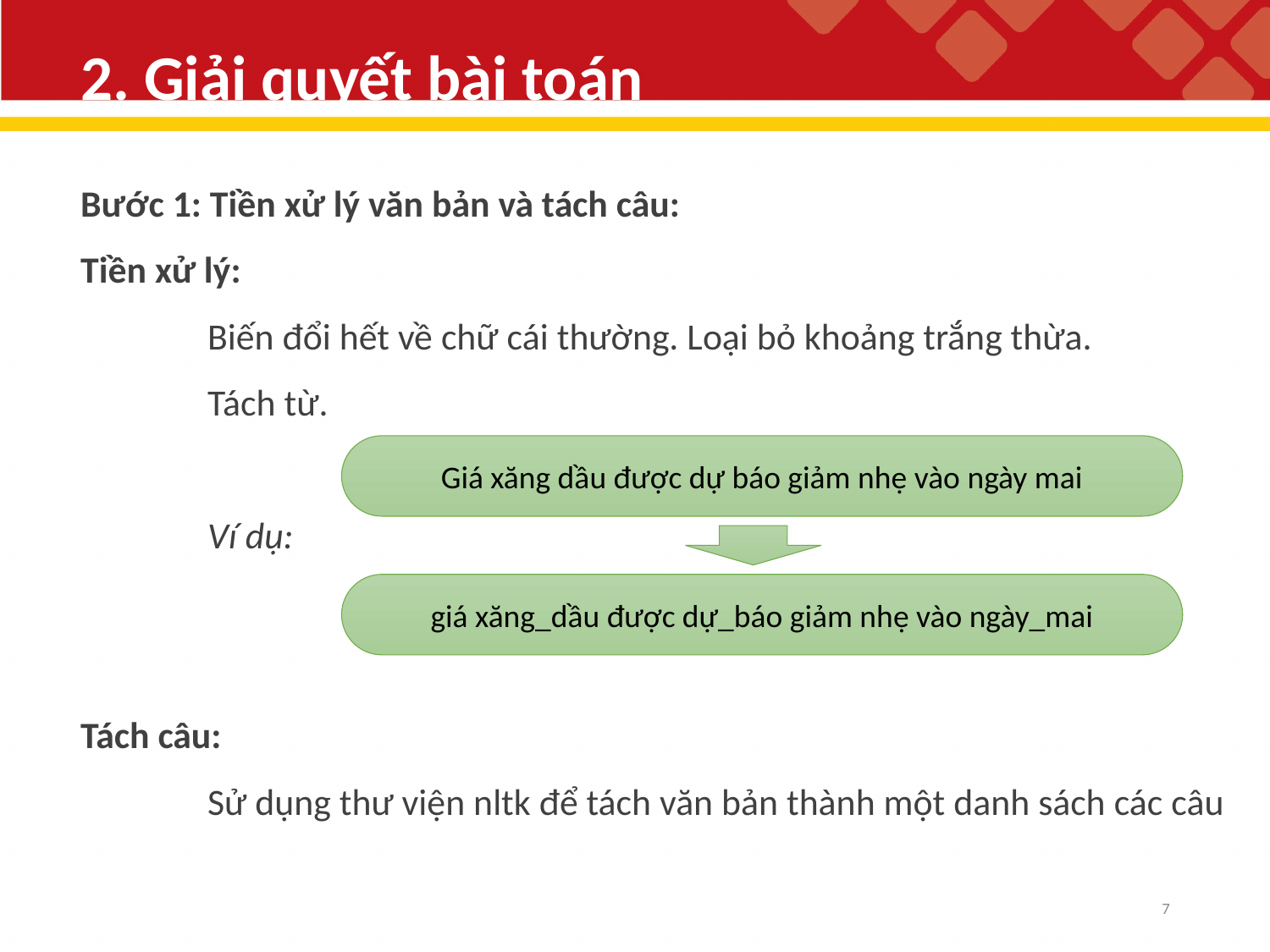

# 2. Giải quyết bài toán
Bước 1: Tiền xử lý văn bản và tách câu:
Tiền xử lý:
	Biến đổi hết về chữ cái thường. Loại bỏ khoảng trắng thừa.
	Tách từ.

	Ví dụ:

Tách câu:
	Sử dụng thư viện nltk để tách văn bản thành một danh sách các câu
Giá xăng dầu được dự báo giảm nhẹ vào ngày mai

giá xăng_dầu được dự_báo giảm nhẹ vào ngày_mai
7